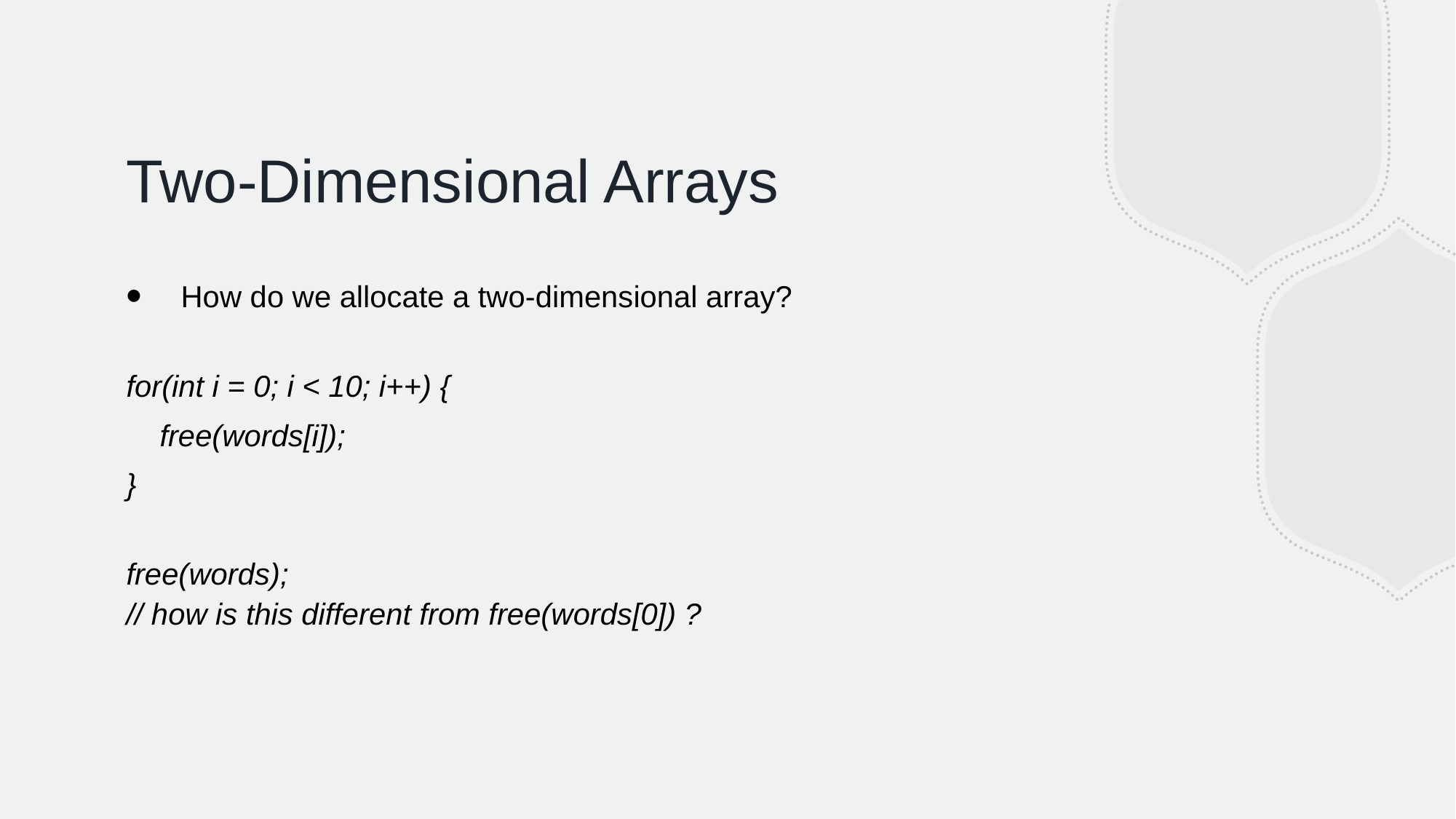

# Two-Dimensional Arrays
How do we allocate a two-dimensional array?
for(int i = 0; i < 10; i++) {
    free(words[i]);
}
free(words);
// how is this different from free(words[0]) ?